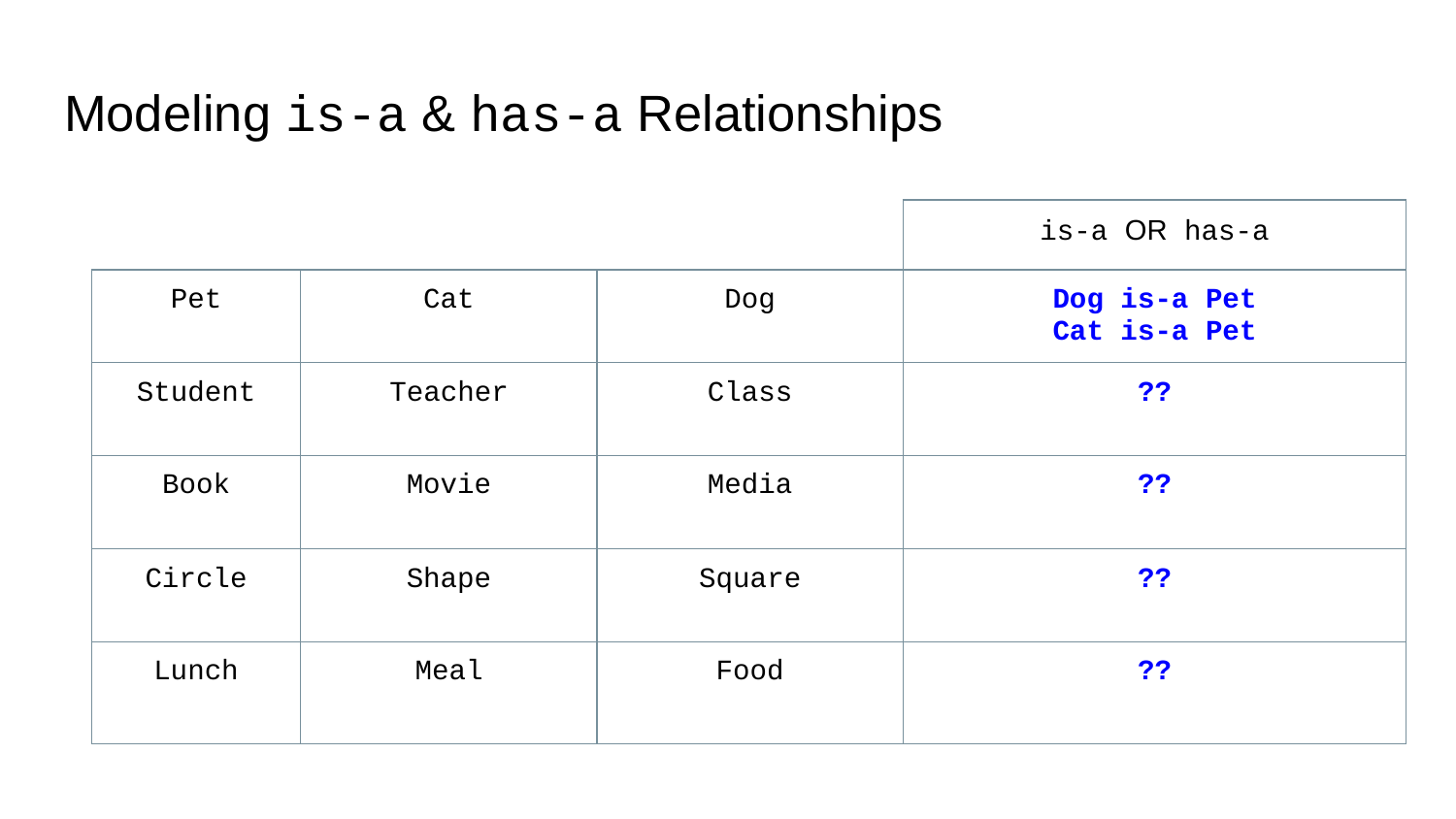

# Modeling is-a & has-a Relationships
|  |  |  | is-a OR has-a |
| --- | --- | --- | --- |
| Pet | Cat | Dog | Dog is-a Pet Cat is-a Pet |
| Student | Teacher | Class | ?? ?? |
| Book | Movie | Media | ?? ?? |
| Circle | Shape | Square | ?? ?? |
| Lunch | Meal | Food | ?? ?? |